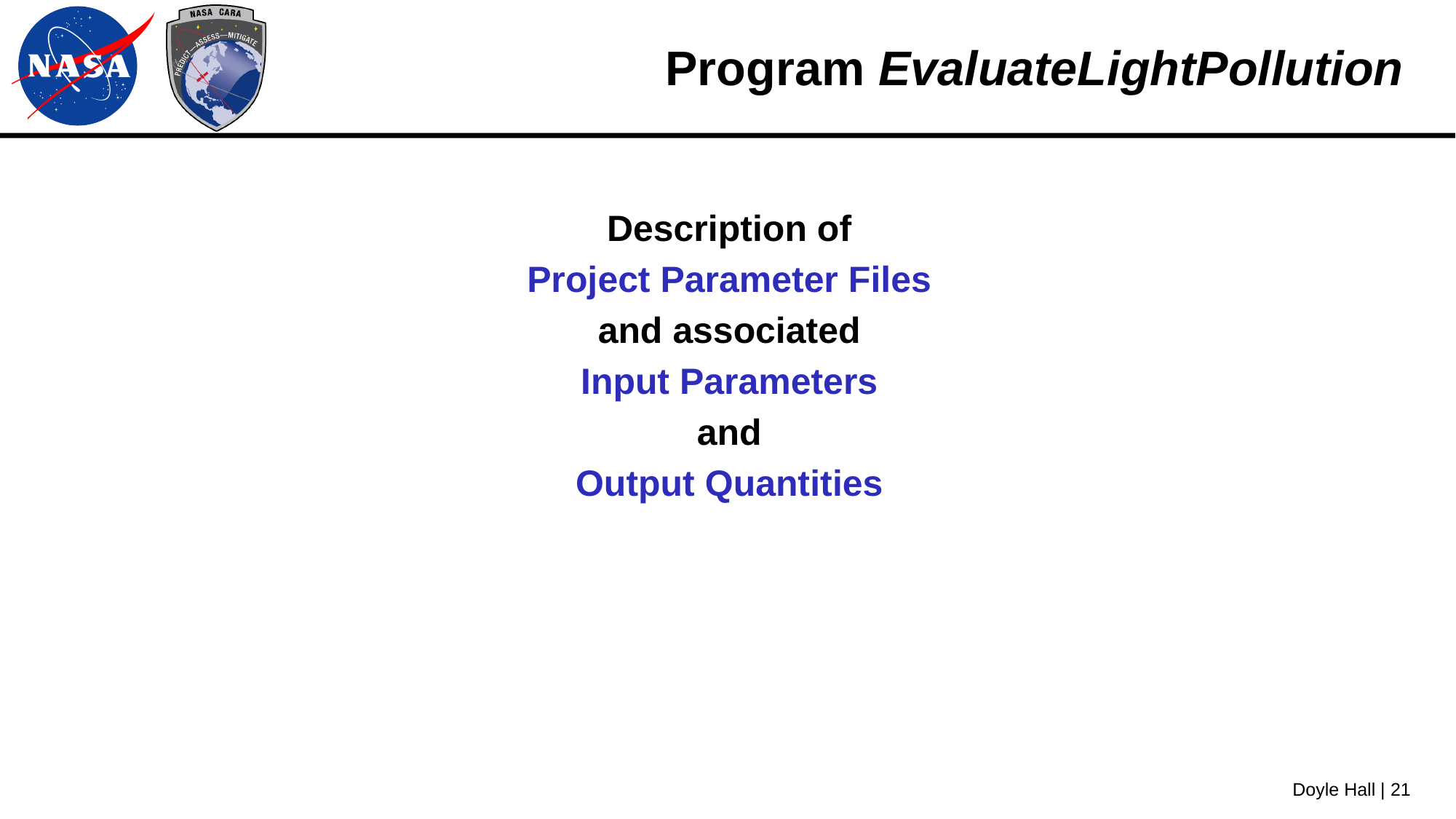

# Program EvaluateLightPollution

Description of
Project Parameter Files
and associated
Input Parameters
and
Output Quantities